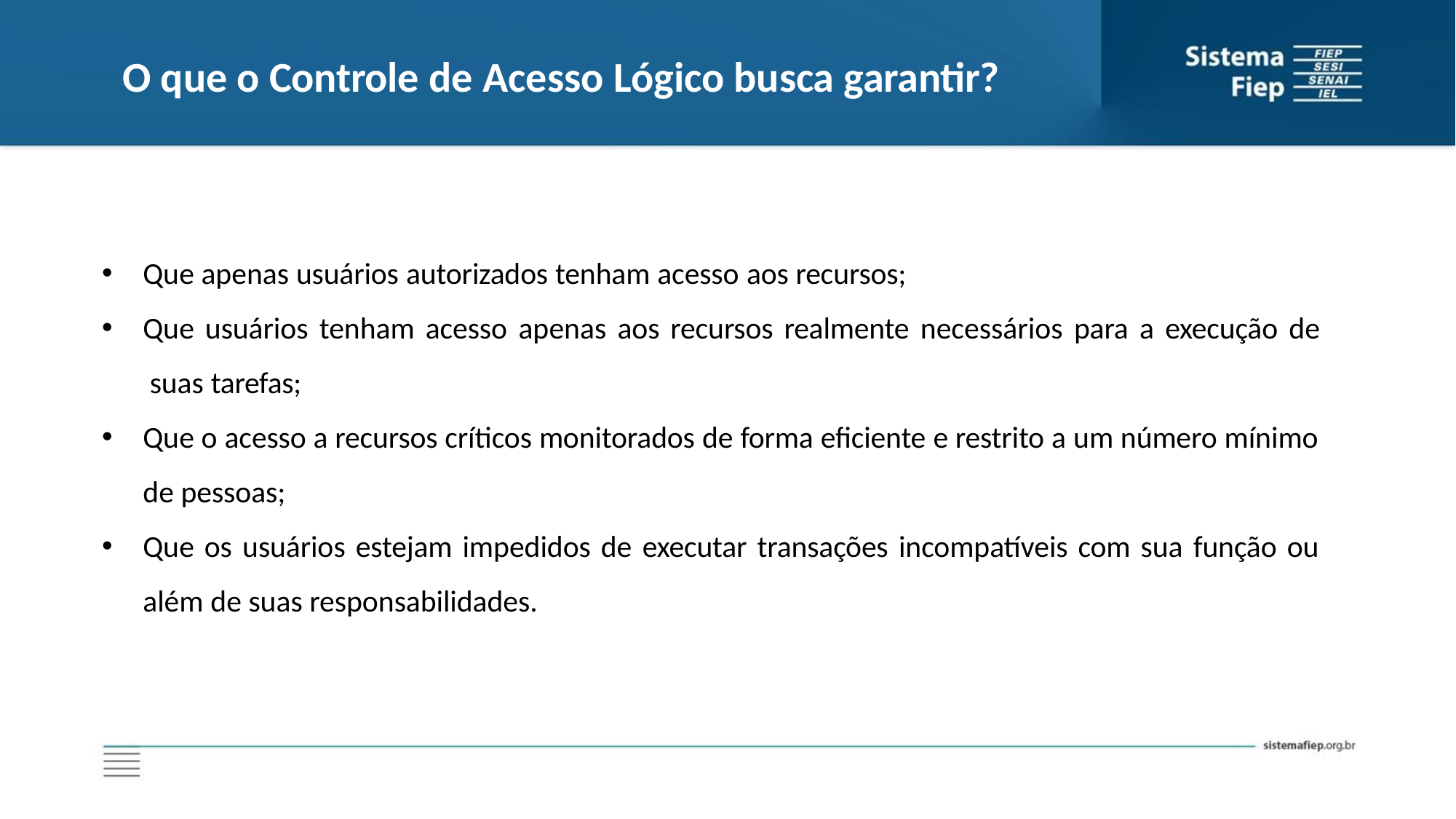

# O que o Controle de Acesso Lógico busca garantir?
Que apenas usuários autorizados tenham acesso aos recursos;
Que usuários tenham acesso apenas aos recursos realmente necessários para a execução de  suas tarefas;
Que o acesso a recursos críticos monitorados de forma eficiente e restrito a um número mínimo  de pessoas;
Que os usuários estejam impedidos de executar transações incompatíveis com sua função ou  além de suas responsabilidades.